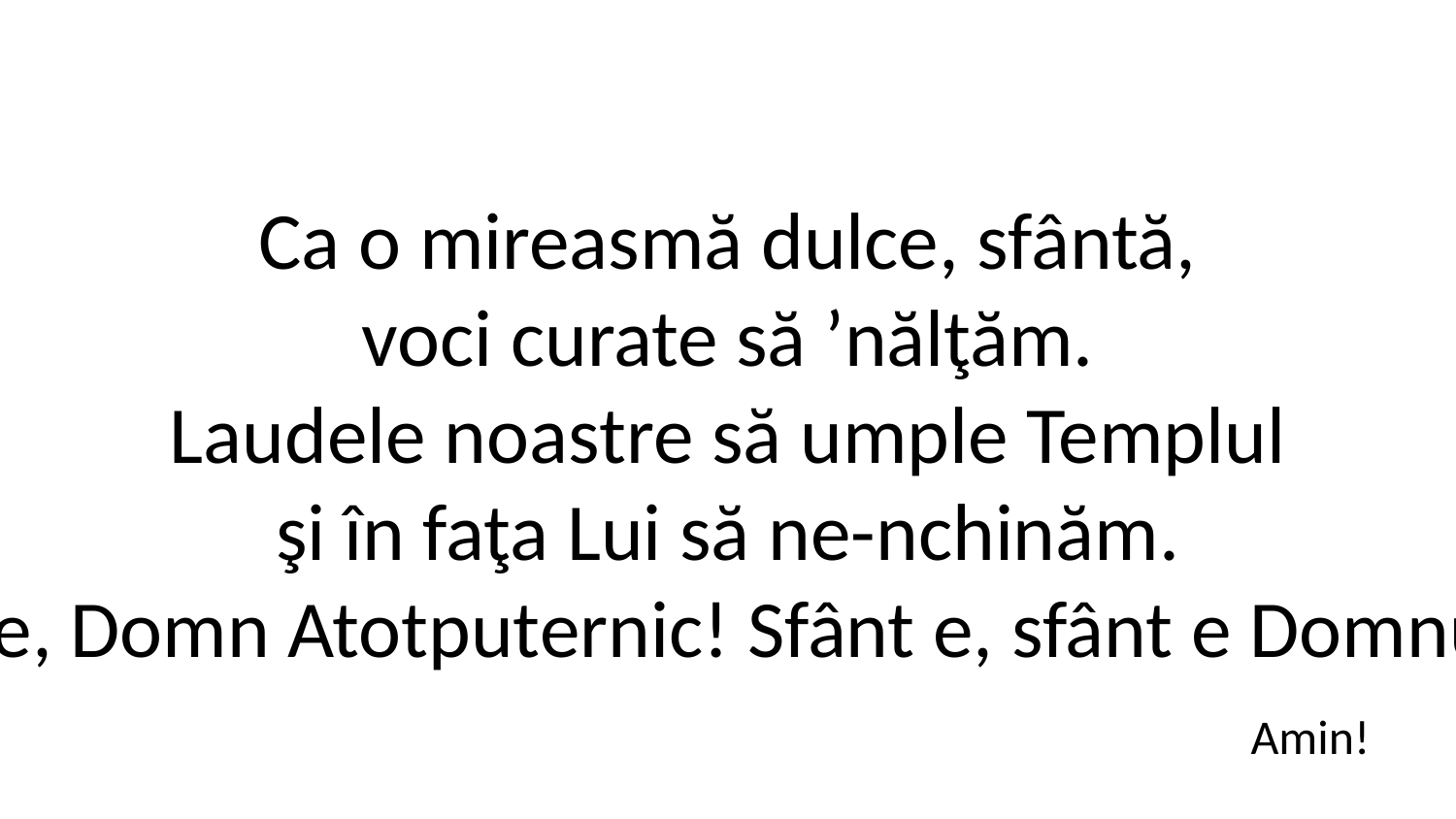

Ca o mireasmă dulce, sfântă,
voci curate să ʼnălţăm.
Laudele noastre să umple Templul
şi în faţa Lui să ne-nchinăm.
Sfânt e, sfânt e, Domn Atotputernic! Sfânt e, sfânt e Domnul Dumnezeu!

Amin!